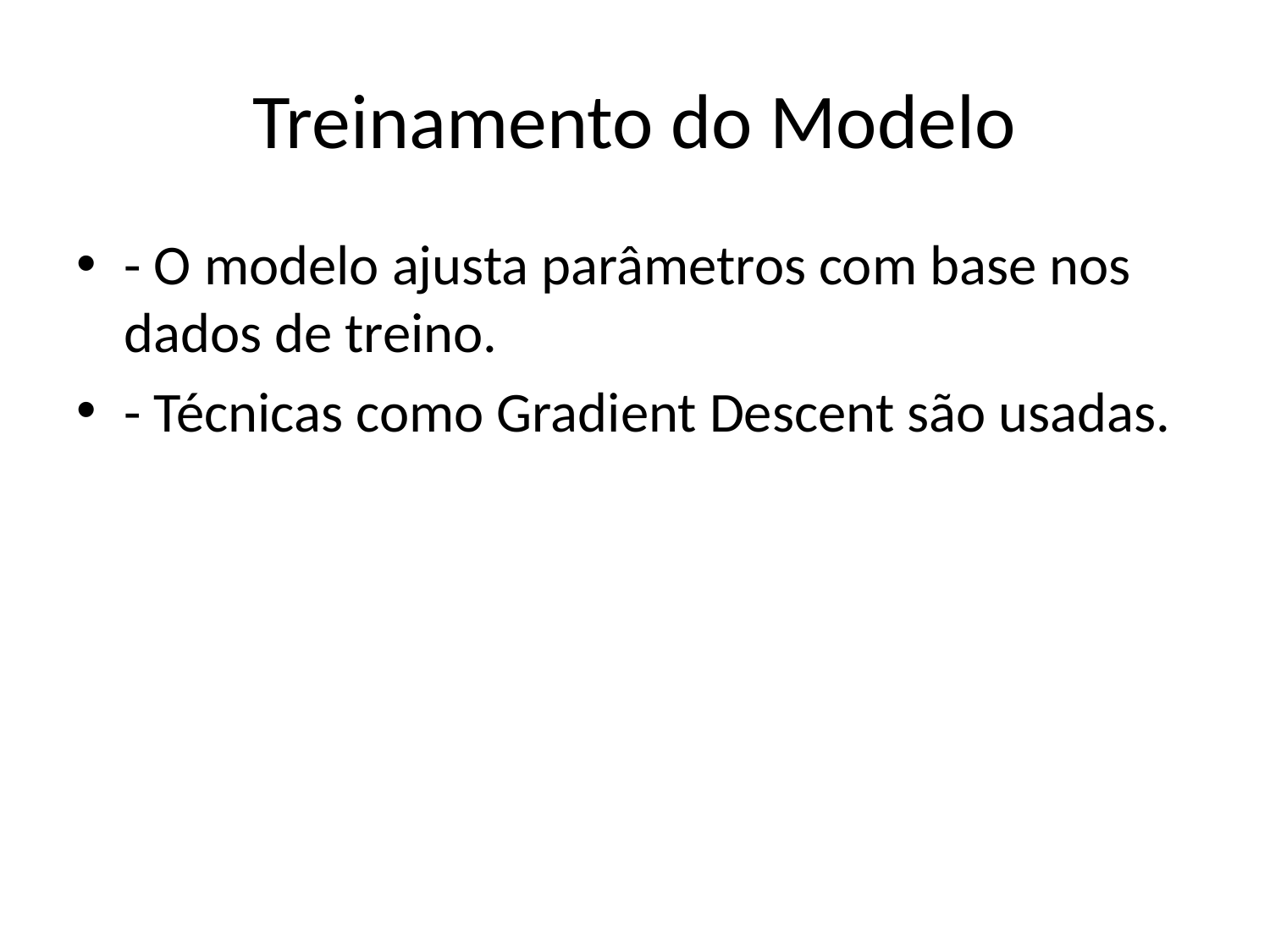

# Treinamento do Modelo
- O modelo ajusta parâmetros com base nos dados de treino.
- Técnicas como Gradient Descent são usadas.